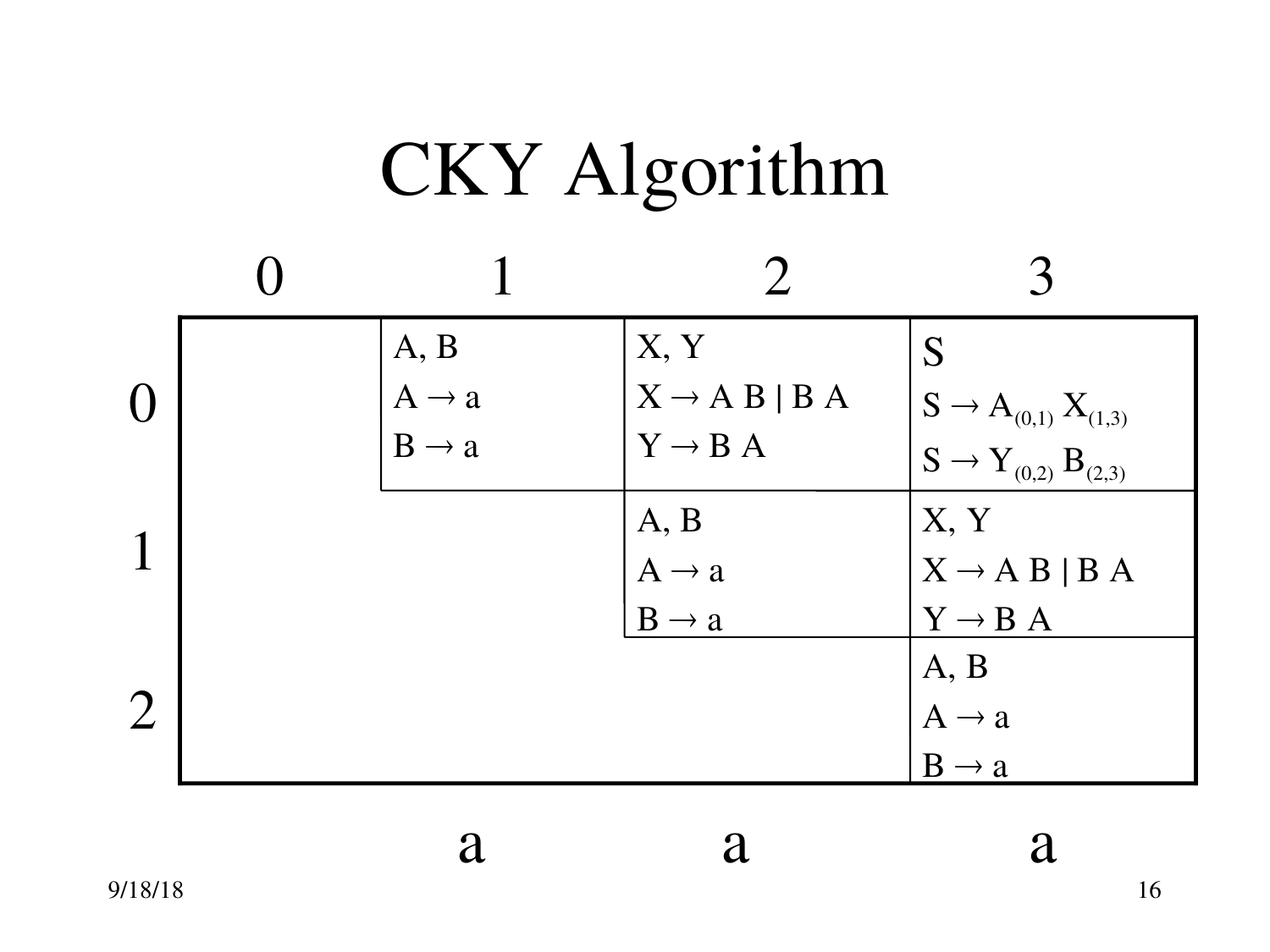

# CKY Algorithm
0
1
2
3

0

1

2

a
a
a

A, B
A → a
B → a
X, Y
X → A B | B A
Y → B A
S
S → A(0,1) X(1,3)
S → Y(0,2) B(2,3)
A, B
A → a
B → a
X, Y
X → A B | B A
Y → B A
A, B
A → a
B → a
9/18/18
16